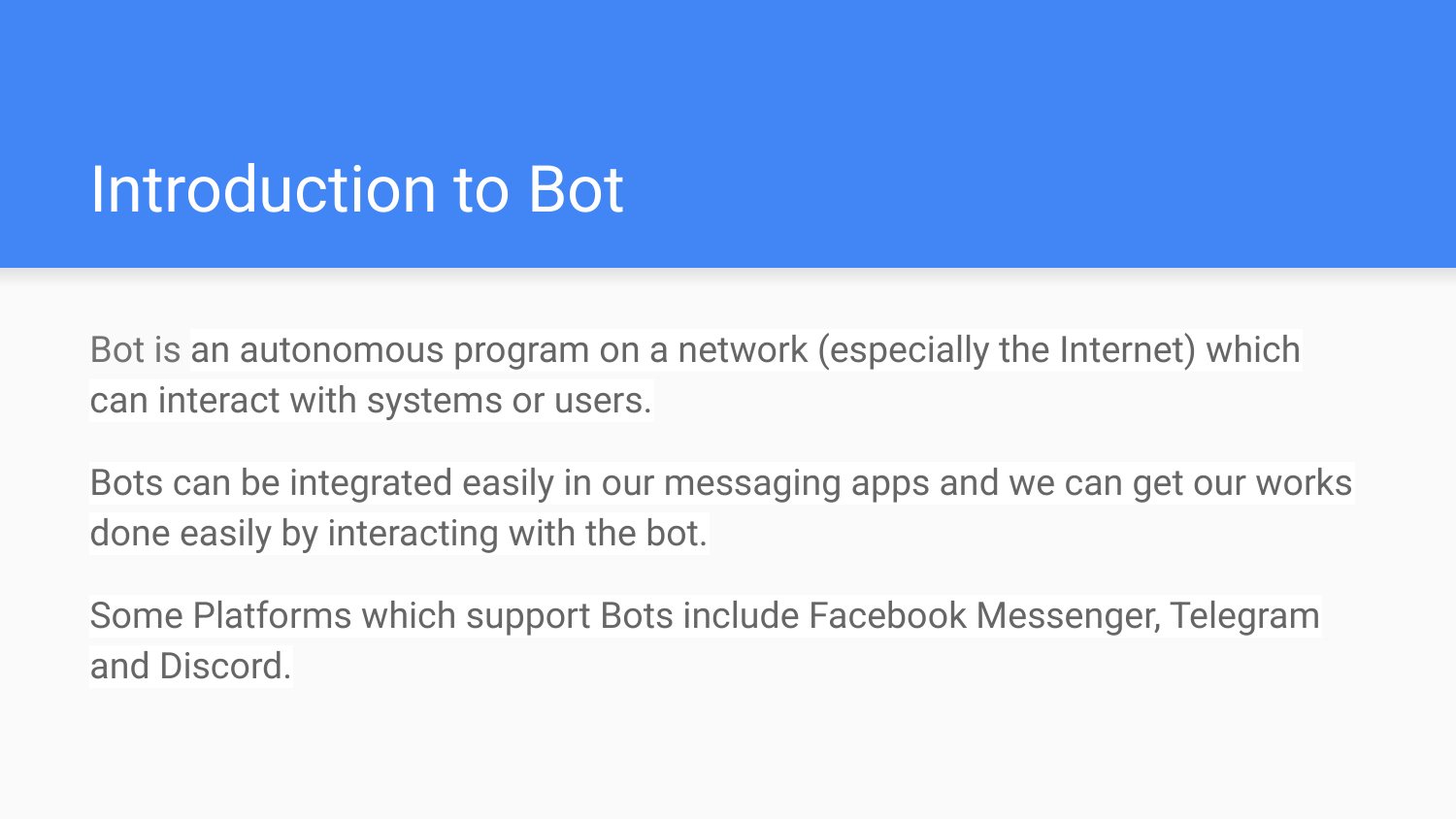

# Introduction to Bot
Bot is an autonomous program on a network (especially the Internet) which can interact with systems or users.
Bots can be integrated easily in our messaging apps and we can get our works done easily by interacting with the bot.
Some Platforms which support Bots include Facebook Messenger, Telegram and Discord.